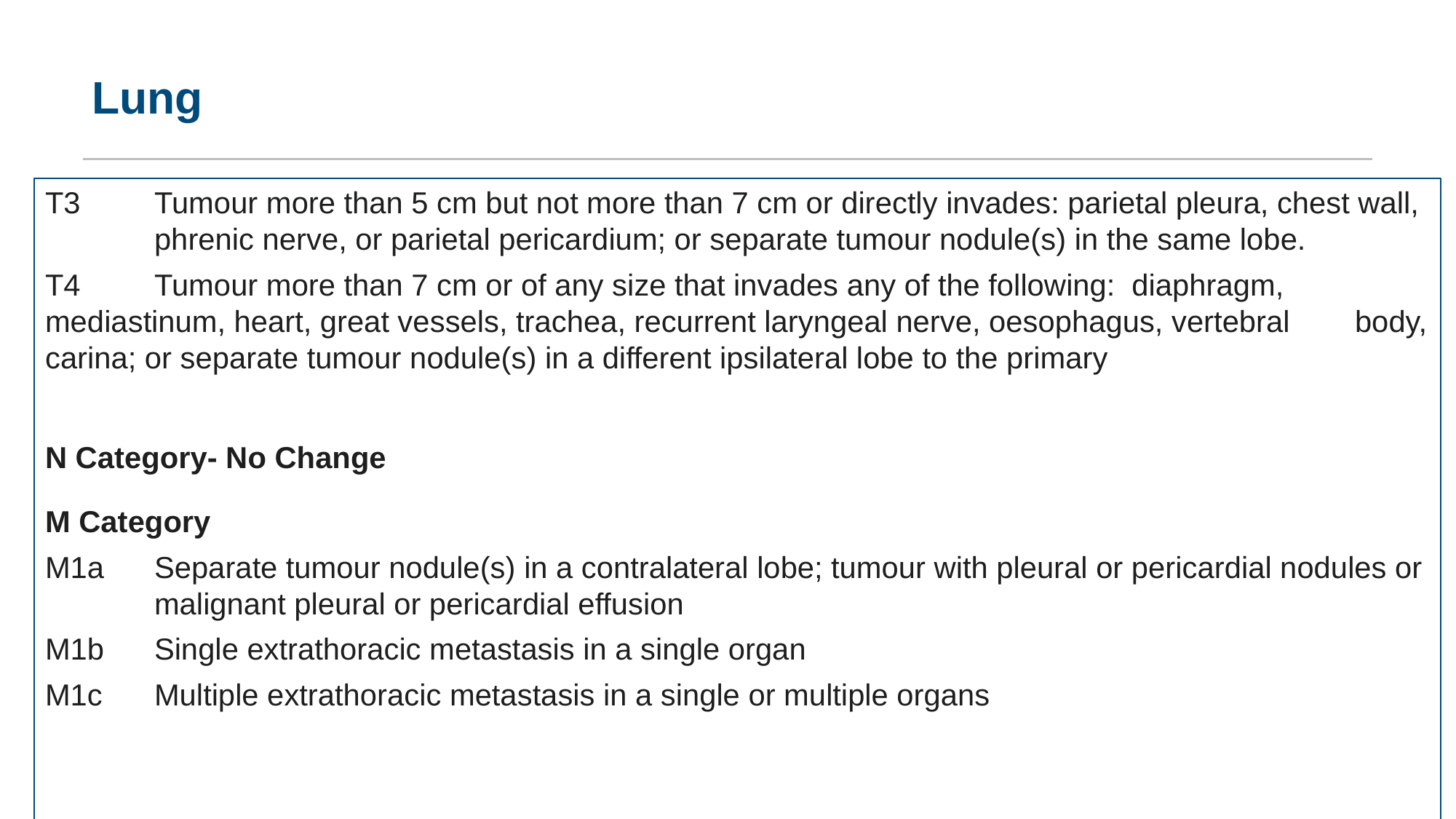

# Lung
T3	Tumour more than 5 cm but not more than 7 cm or directly invades: parietal pleura, chest wall, 	phrenic nerve, or parietal pericardium; or separate tumour nodule(s) in the same lobe.
T4	Tumour more than 7 cm or of any size that invades any of the following:  diaphragm, 	mediastinum, heart, great vessels, trachea, recurrent laryngeal nerve, oesophagus, vertebral 	body, carina; or separate tumour nodule(s) in a different ipsilateral lobe to the primary

N Category- No Change
M Category
M1a  	Separate tumour nodule(s) in a contralateral lobe; tumour with pleural or pericardial nodules or 	malignant pleural or pericardial effusion
M1b  	Single extrathoracic metastasis in a single organ
M1c	Multiple extrathoracic metastasis in a single or multiple organs